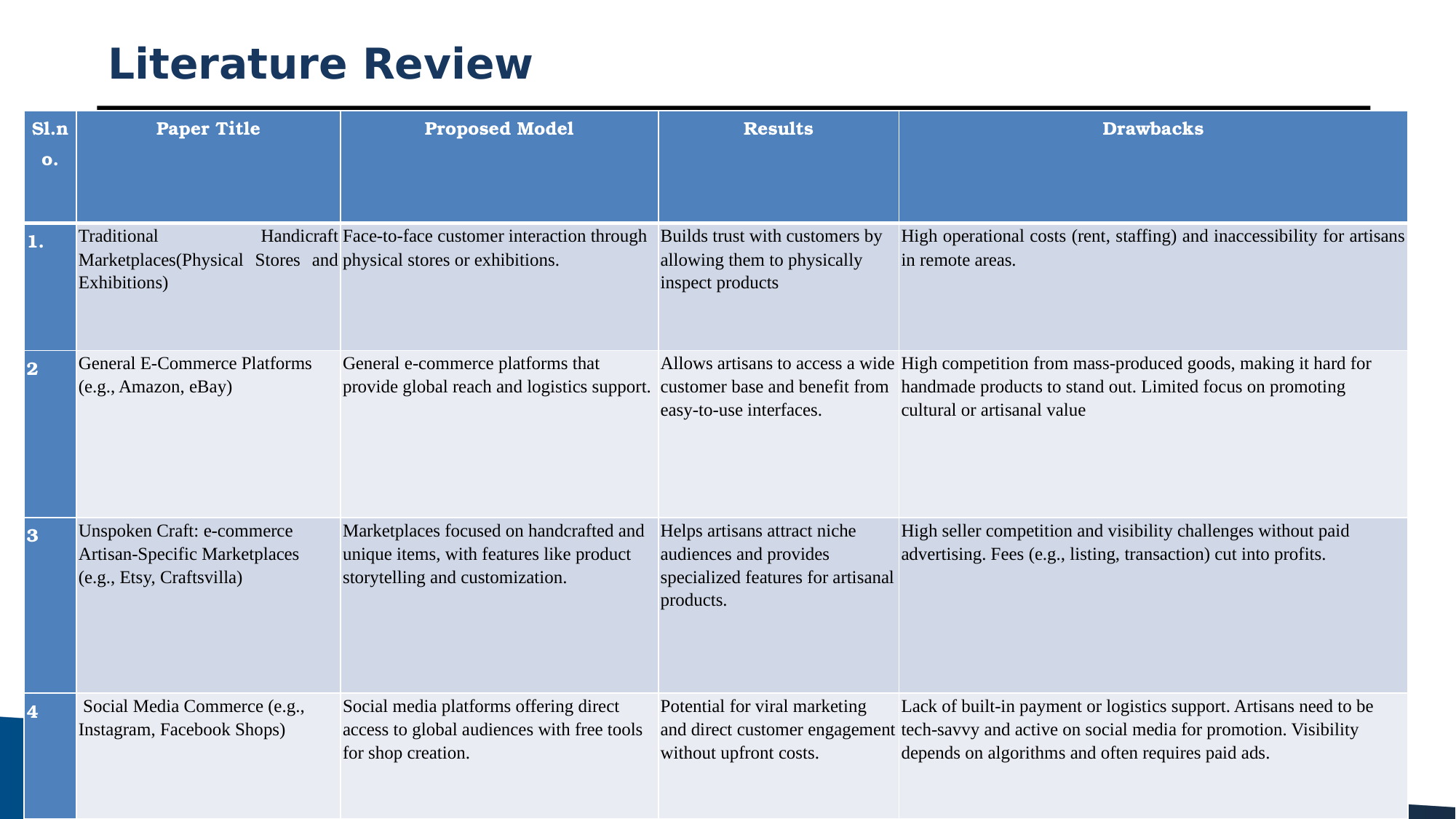

# Literature Review
| Sl.no. | Paper Title | Proposed Model | Results | Drawbacks |
| --- | --- | --- | --- | --- |
| 1. | Traditional Handicraft Marketplaces(Physical Stores and Exhibitions) | Face-to-face customer interaction through physical stores or exhibitions. | Builds trust with customers by allowing them to physically inspect products | High operational costs (rent, staffing) and inaccessibility for artisans in remote areas. |
| 2 | General E-Commerce Platforms (e.g., Amazon, eBay) | General e-commerce platforms that provide global reach and logistics support. | Allows artisans to access a wide customer base and benefit from easy-to-use interfaces. | High competition from mass-produced goods, making it hard for handmade products to stand out. Limited focus on promoting cultural or artisanal value |
| 3 | Unspoken Craft: e-commerce Artisan-Specific Marketplaces (e.g., Etsy, Craftsvilla) | Marketplaces focused on handcrafted and unique items, with features like product storytelling and customization. | Helps artisans attract niche audiences and provides specialized features for artisanal products. | High seller competition and visibility challenges without paid advertising. Fees (e.g., listing, transaction) cut into profits. |
| 4 | Social Media Commerce (e.g., Instagram, Facebook Shops) | Social media platforms offering direct access to global audiences with free tools for shop creation. | Potential for viral marketing and direct customer engagement without upfront costs. | Lack of built-in payment or logistics support. Artisans need to be tech-savvy and active on social media for promotion. Visibility depends on algorithms and often requires paid ads. |